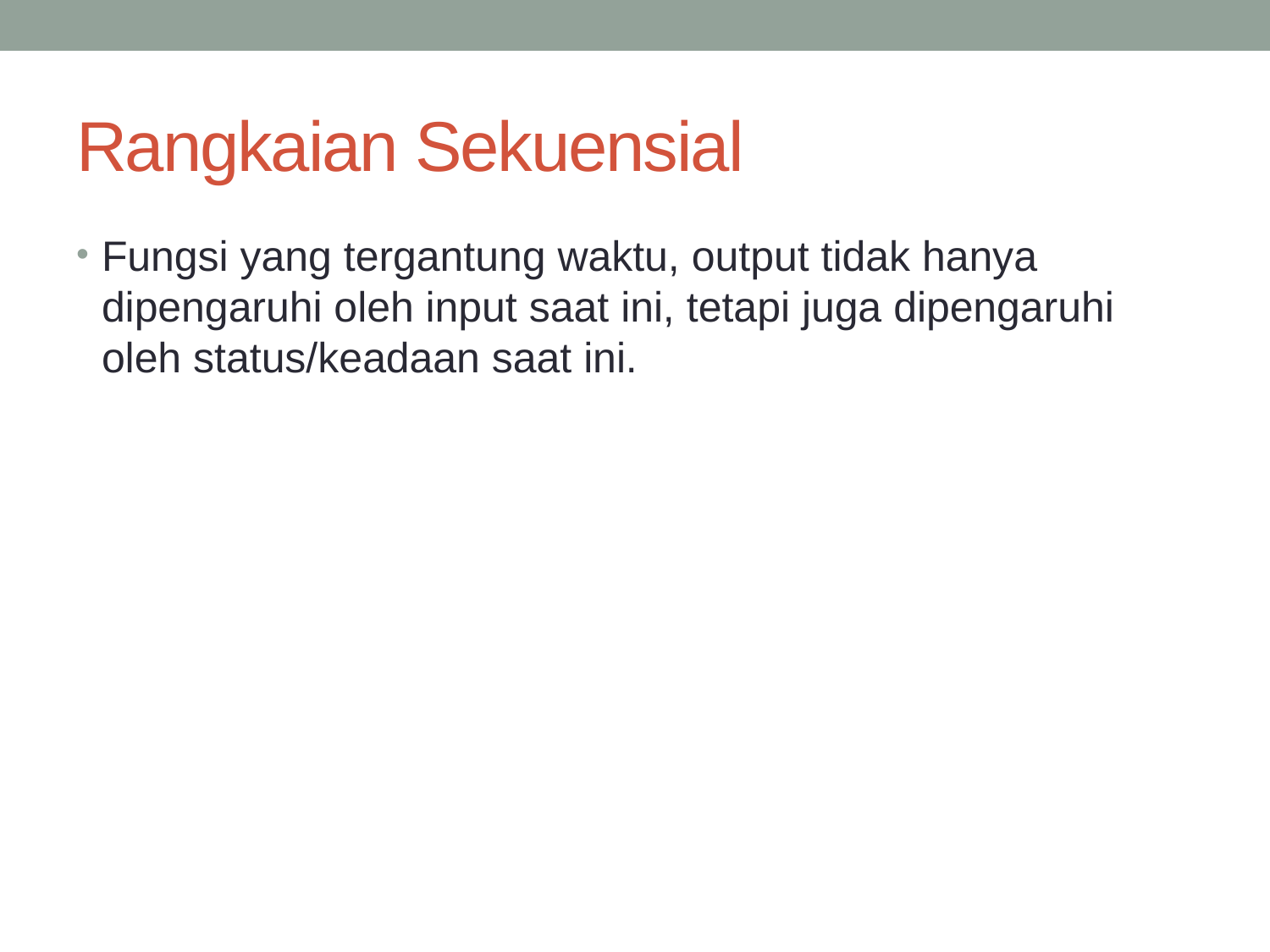

# Rangkaian Sekuensial
Fungsi yang tergantung waktu, output tidak hanya dipengaruhi oleh input saat ini, tetapi juga dipengaruhi oleh status/keadaan saat ini.